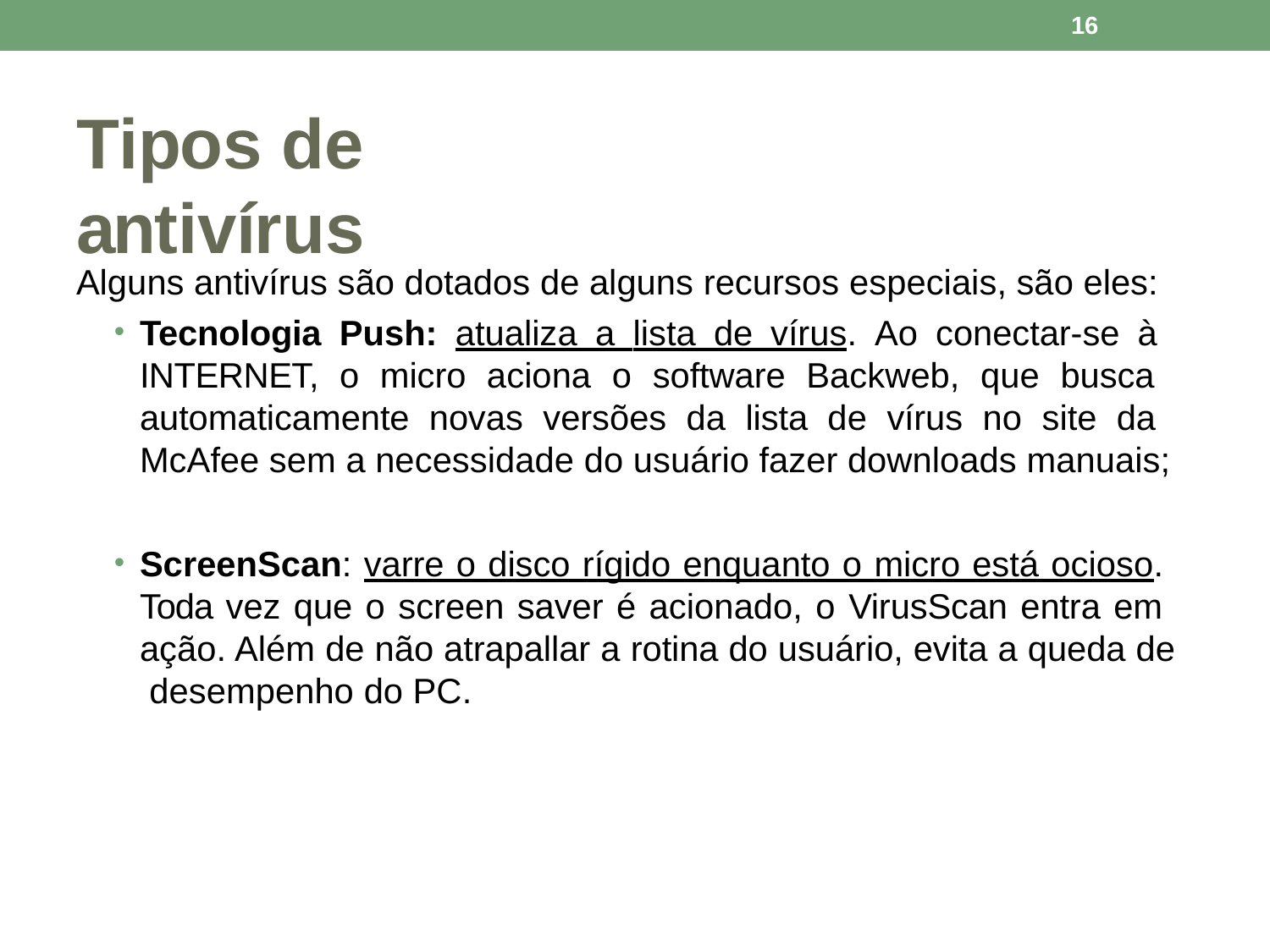

16
# Tipos de antivírus
Alguns antivírus são dotados de alguns recursos especiais, são eles:
Tecnologia Push: atualiza a lista de vírus. Ao conectar-se à  INTERNET, o micro aciona o software Backweb, que busca  automaticamente novas versões da lista de vírus no site da  McAfee sem a necessidade do usuário fazer downloads manuais;

ScreenScan: varre o disco rígido enquanto o micro está ocioso.  Toda vez que o screen saver é acionado, o VirusScan entra em  ação. Além de não atrapallar a rotina do usuário, evita a queda de  desempenho do PC.